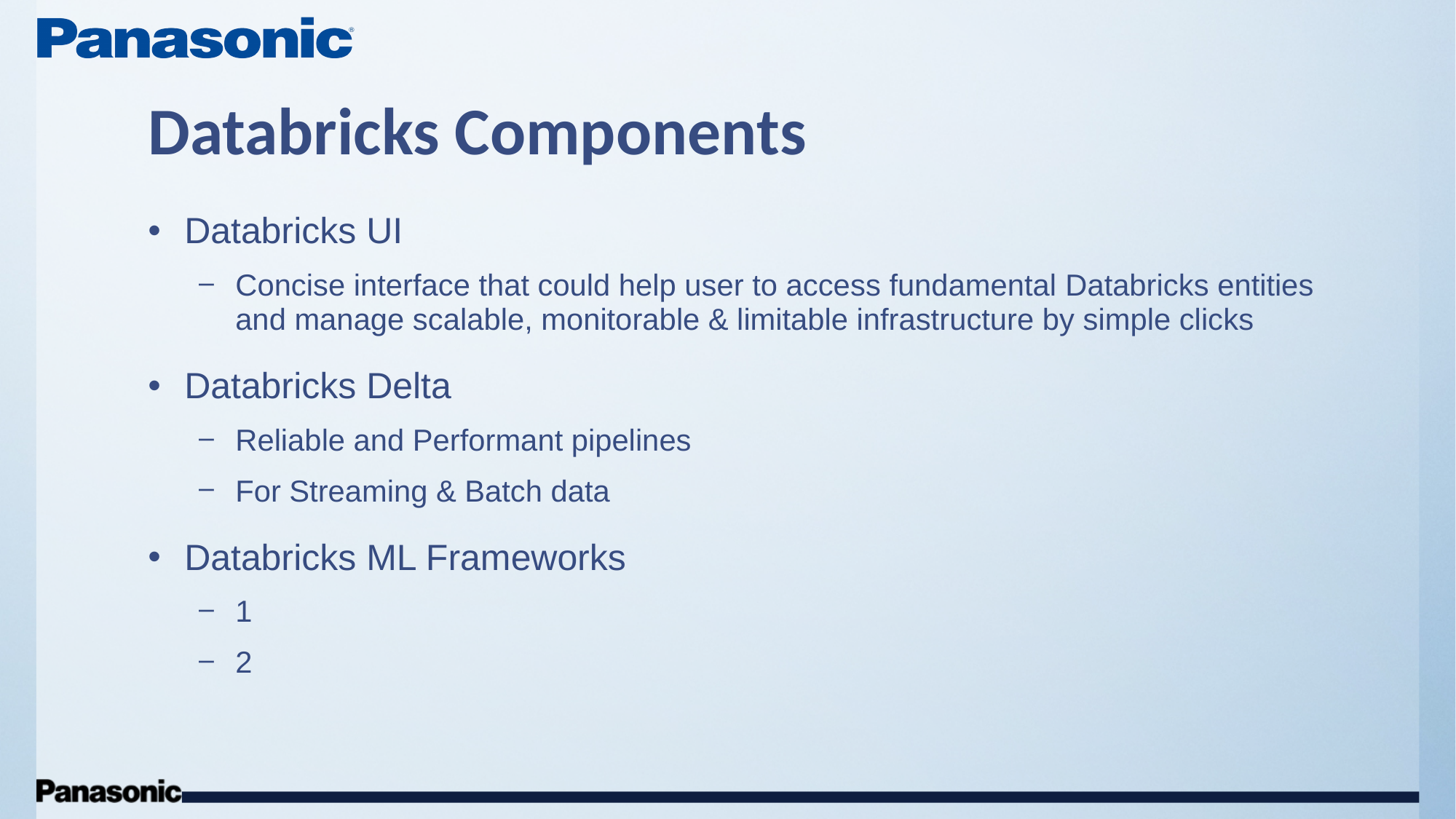

# Databricks Components
Databricks UI
Concise interface that could help user to access fundamental Databricks entities and manage scalable, monitorable & limitable infrastructure by simple clicks
Databricks Delta
Reliable and Performant pipelines
For Streaming & Batch data
Databricks ML Frameworks
1
2